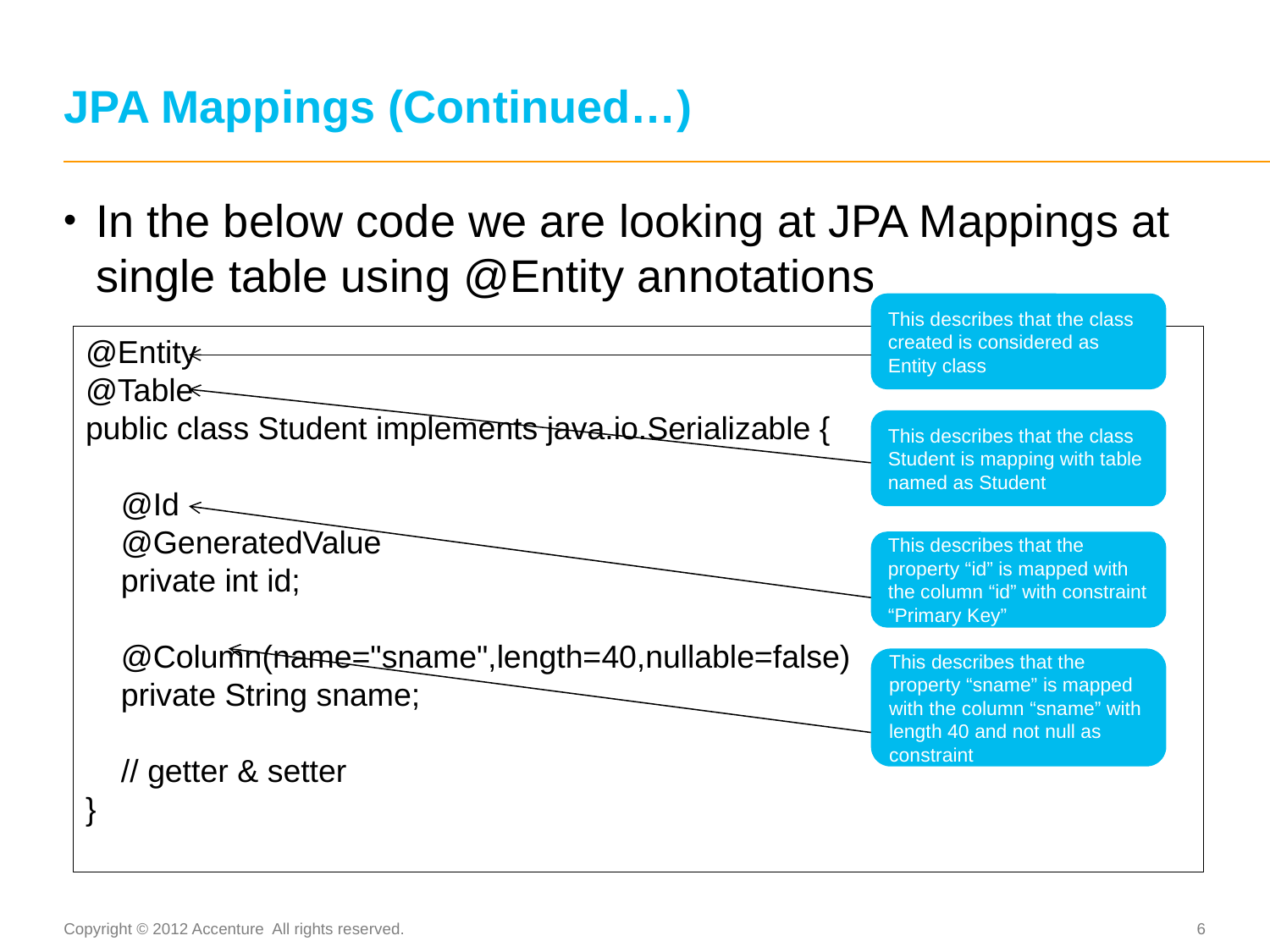

# JPA Mappings (Continued…)
In the below code we are looking at JPA Mappings at single table using @Entity annotations

This describes that the class created is considered as Entity class
@Entity
@Table
public class Student implements java.io.Serializable {

    @Id
    @GeneratedValue
    private int id;

    @Column(name="sname",length=40,nullable=false)
    private String sname;

    // getter & setter
}

This describes that the class Student is mapping with table  named as Student
This describes that the property “id” is mapped with the column “id” with constraint “Primary Key”
This describes that the property “sname” is mapped with the column “sname” with length 40 and not null as constraint